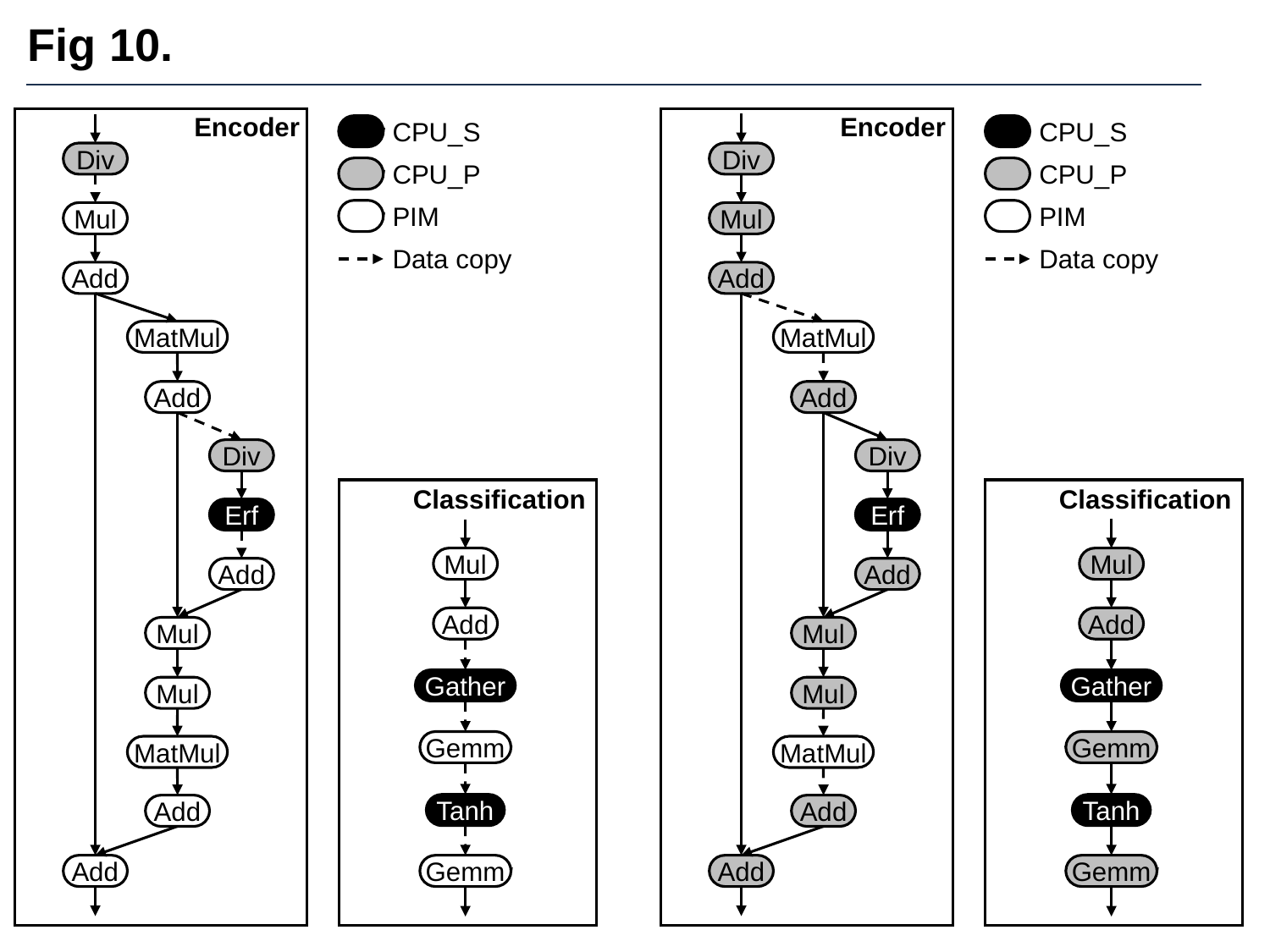

# Fig 10.

Encoder
CPU_S

CPU_P

PIM

Data copy
Div
Mul
Add
MatMul
Add
Div

Classification
Erf
Mul
Add
Add
Mul
Gather
Mul
Gemm
MatMul
Tanh
Add
Add
Gemm

Encoder
CPU_S

CPU_P

PIM

Data copy
Div
Mul
Add
MatMul
Add
Div

Classification
Erf
Mul
Add
Add
Mul
Gather
Mul
Gemm
MatMul
Tanh
Add
Add
Gemm